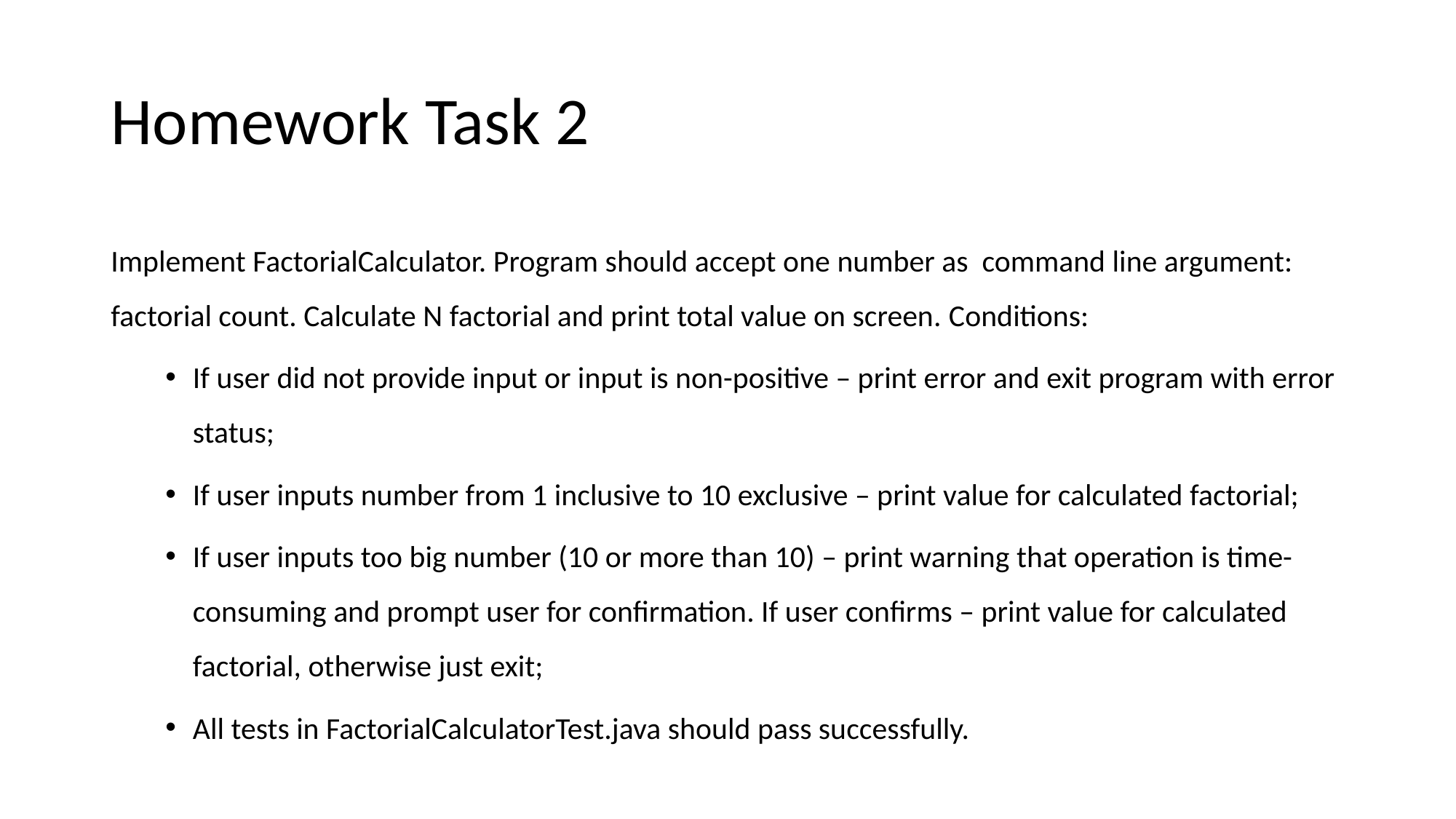

# Homework Task 2
Implement FactorialCalculator. Program should accept one number as  command line argument: factorial count. Calculate N factorial and print total value on screen. Сonditions:
If user did not provide input or input is non-positive – print error and exit program with error status;
If user inputs number from 1 inclusive to 10 exclusive – print value for calculated factorial;
If user inputs too big number (10 or more than 10) – print warning that operation is time-consuming and prompt user for confirmation. If user confirms – print value for calculated factorial, otherwise just exit;
All tests in FactorialCalculatorTest.java should pass successfully.